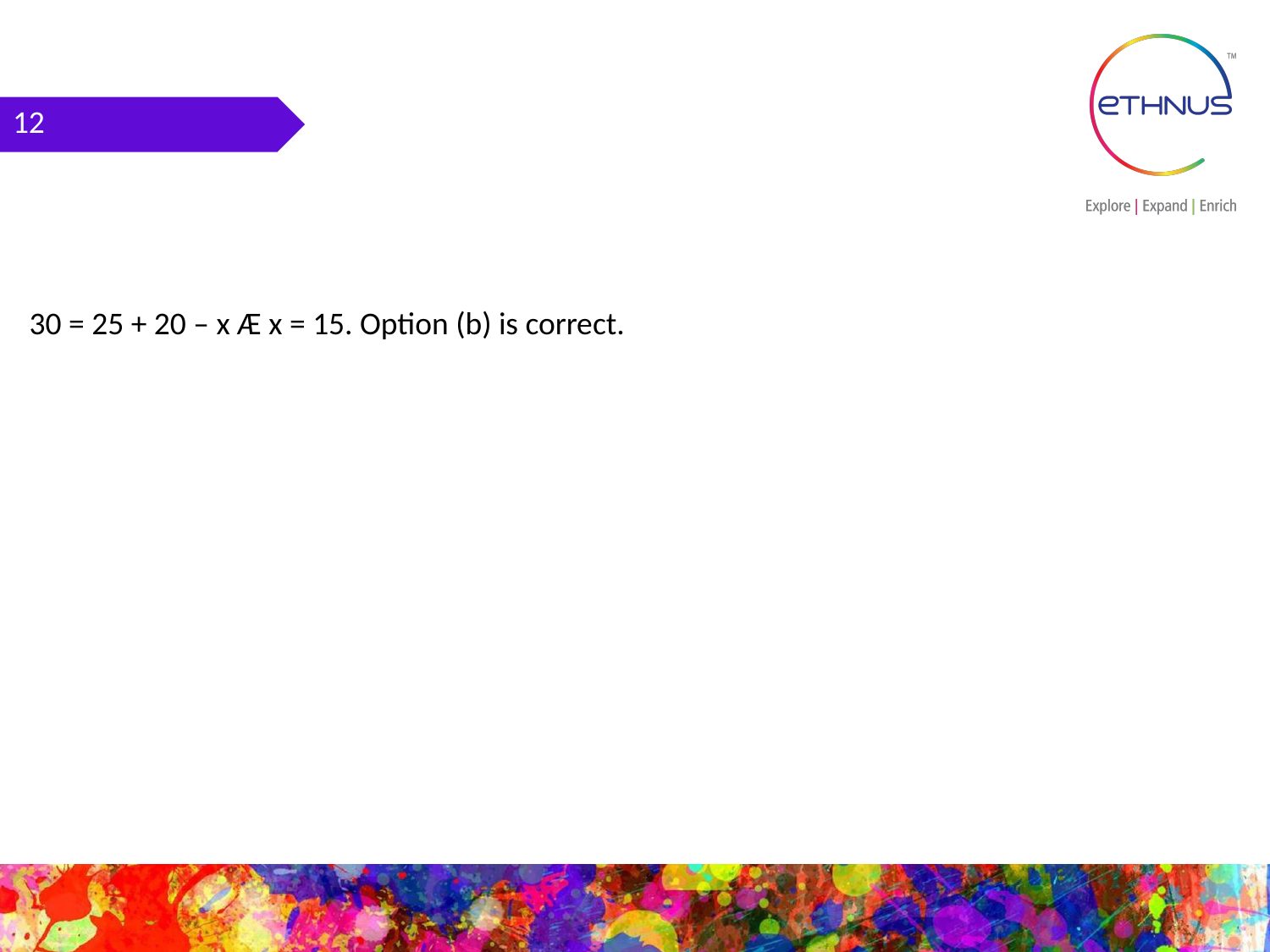

12

30 = 25 + 20 – x Æ x = 15. Option (b) is correct.